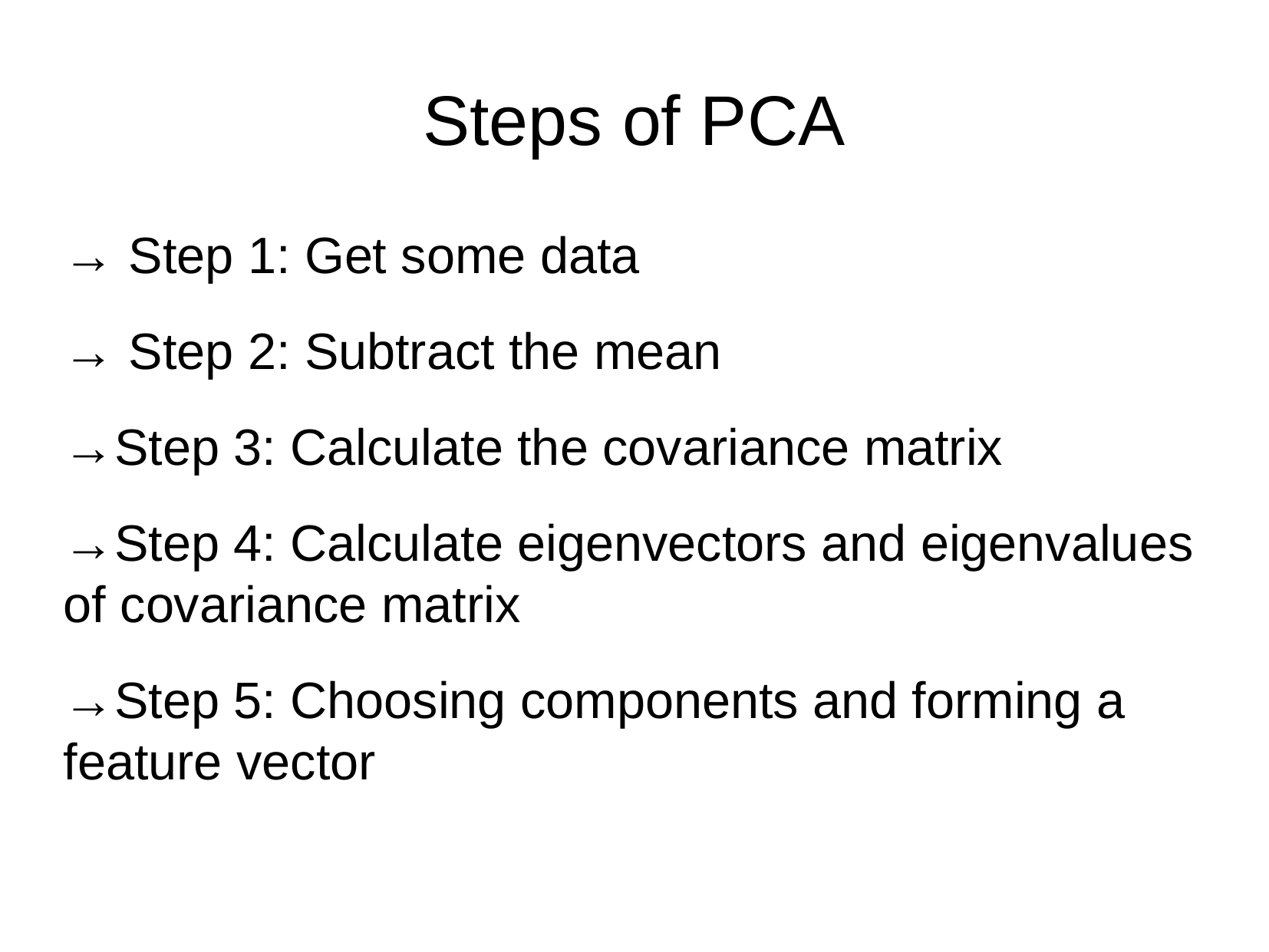

Steps of PCA
→ Step 1: Get some data

→ Step 2: Subtract the mean

→Step 3: Calculate the covariance matrix

→Step 4: Calculate eigenvectors and eigenvalues of covariance matrix

→Step 5: Choosing components and forming a feature vector